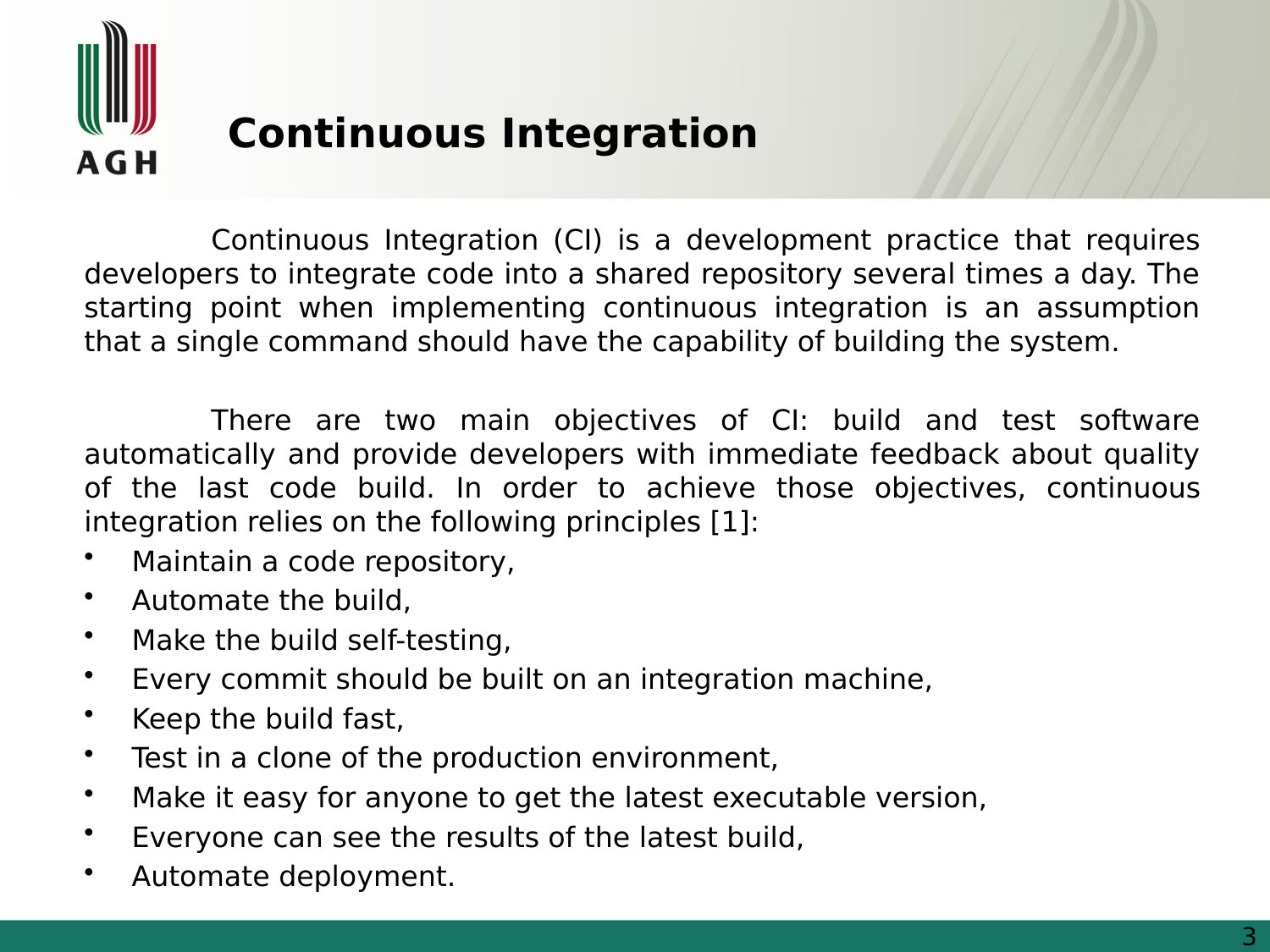

# Continuous Integration
	Continuous Integration (CI) is a development practice that requires developers to integrate code into a shared repository several times a day. The starting point when implementing continuous integration is an assumption that a single command should have the capability of building the system.

	There are two main objectives of CI: build and test software automatically and provide developers with immediate feedback about quality of the last code build. In order to achieve those objectives, continuous integration relies on the following principles [1]:
Maintain a code repository,
Automate the build,
Make the build self-testing,
Every commit should be built on an integration machine,
Keep the build fast,
Test in a clone of the production environment,
Make it easy for anyone to get the latest executable version,
Everyone can see the results of the latest build,
Automate deployment.

3